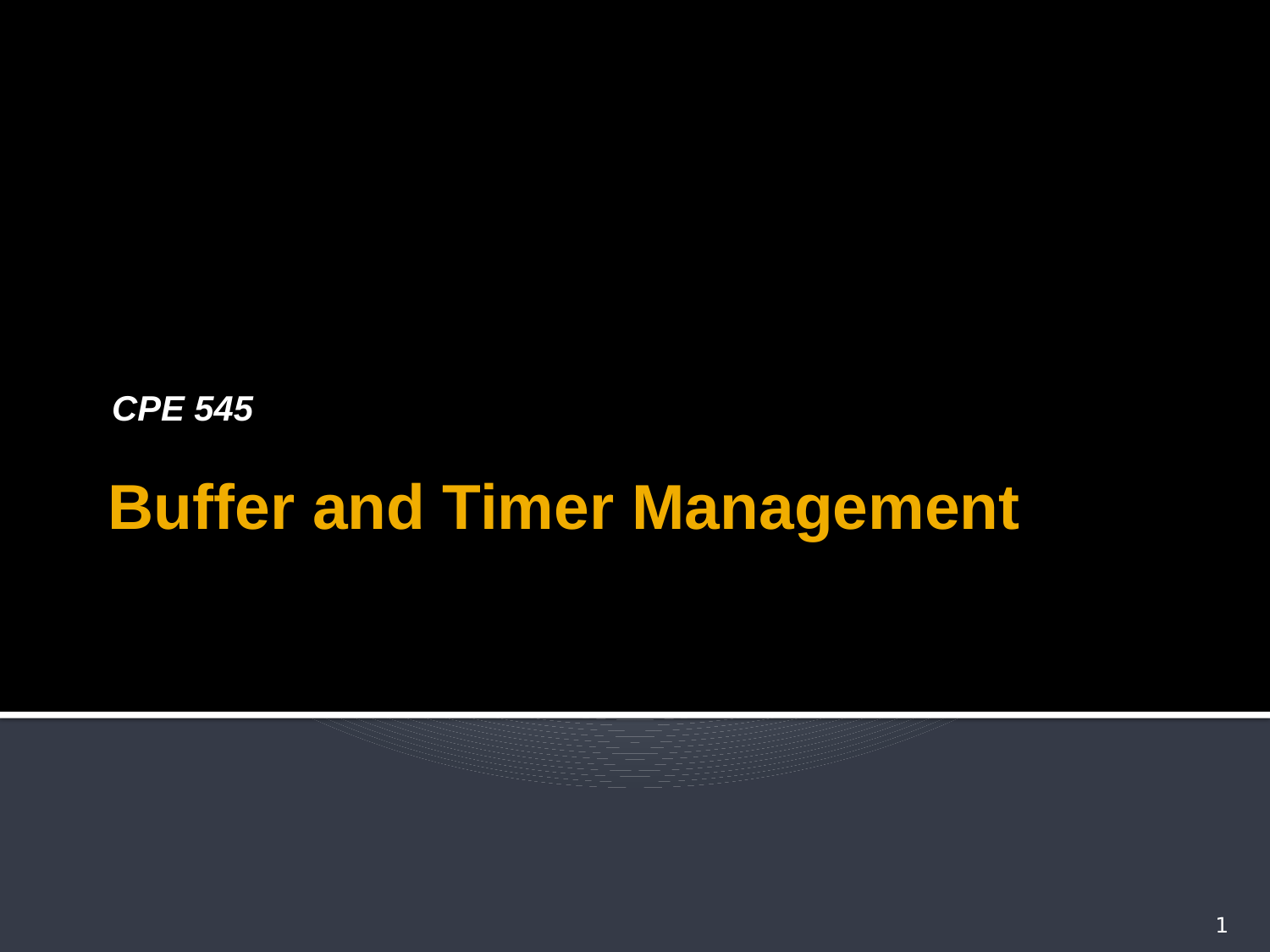

CPE 545

# Buffer and Timer Management
1